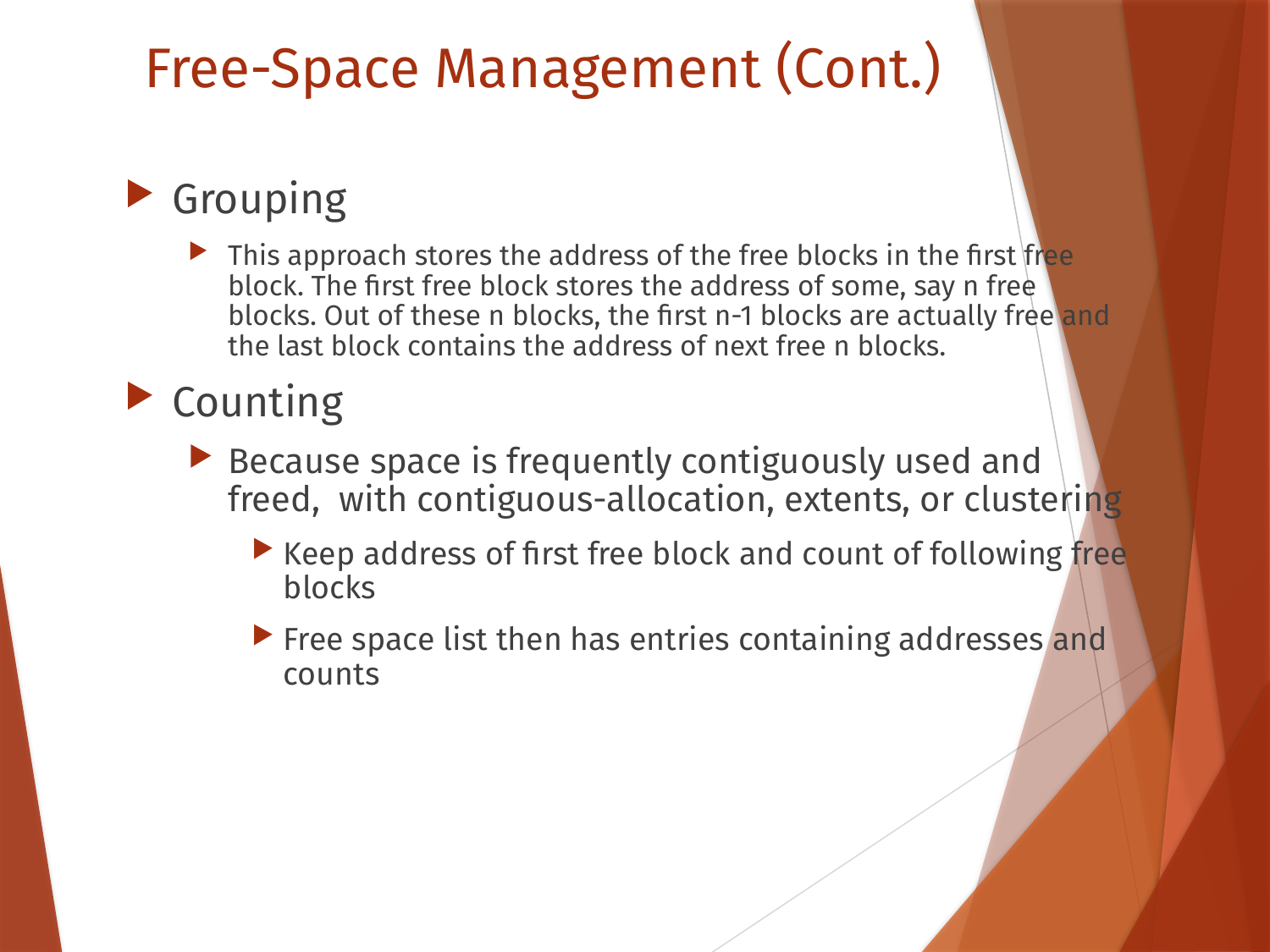

# Free-Space Management (Cont.)
Grouping
This approach stores the address of the free blocks in the first free block. The first free block stores the address of some, say n free blocks. Out of these n blocks, the first n-1 blocks are actually free and the last block contains the address of next free n blocks.
Counting
Because space is frequently contiguously used and freed,  with contiguous-allocation, extents, or clustering
Keep address of first free block and count of following free blocks
Free space list then has entries containing addresses and counts